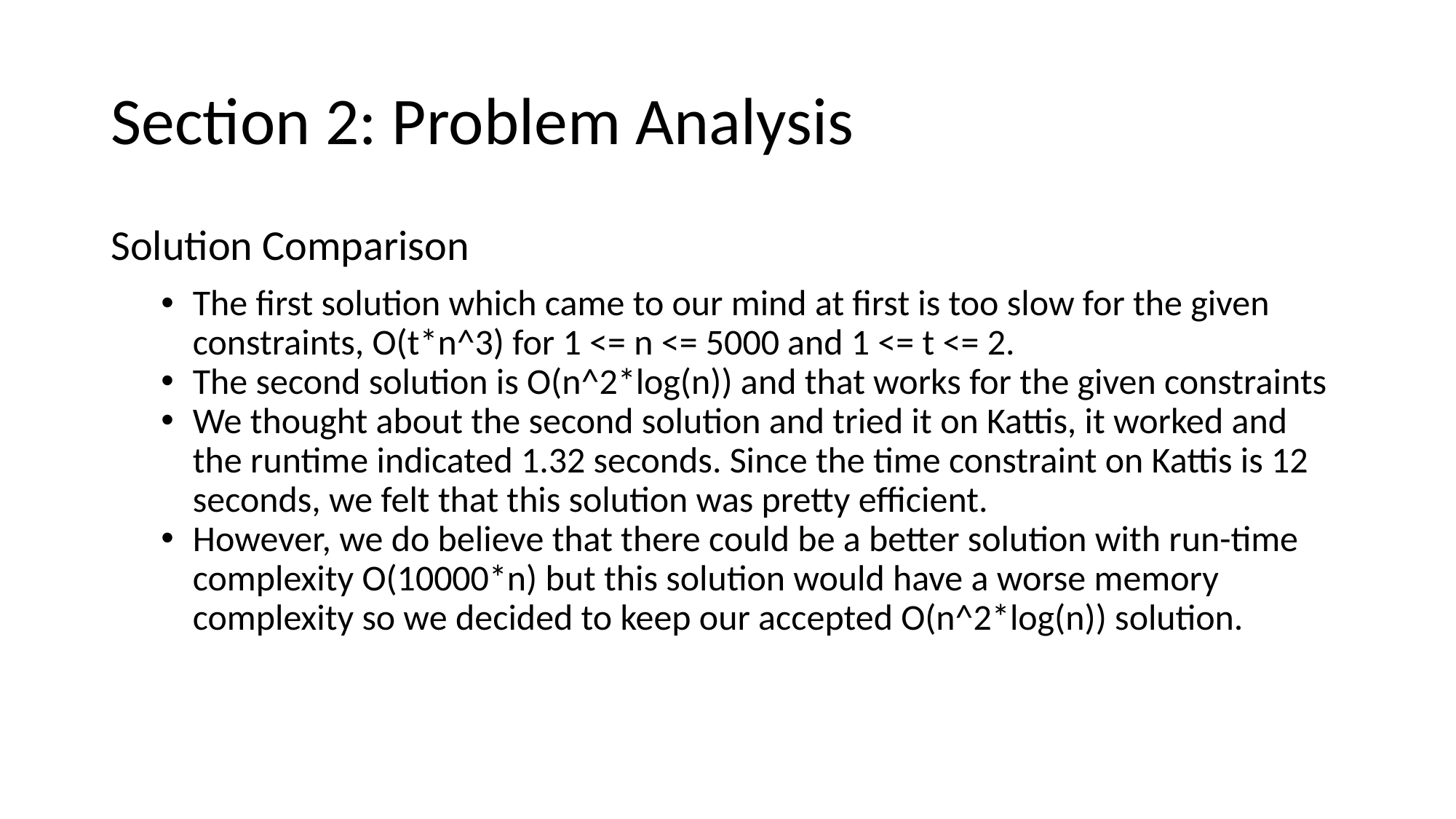

# Section 2: Problem Analysis
Solution Comparison
The first solution which came to our mind at first is too slow for the given constraints, O(t*n^3) for 1 <= n <= 5000 and 1 <= t <= 2.
The second solution is O(n^2*log(n)) and that works for the given constraints
We thought about the second solution and tried it on Kattis, it worked and the runtime indicated 1.32 seconds. Since the time constraint on Kattis is 12 seconds, we felt that this solution was pretty efficient.
However, we do believe that there could be a better solution with run-time complexity O(10000*n) but this solution would have a worse memory complexity so we decided to keep our accepted O(n^2*log(n)) solution.